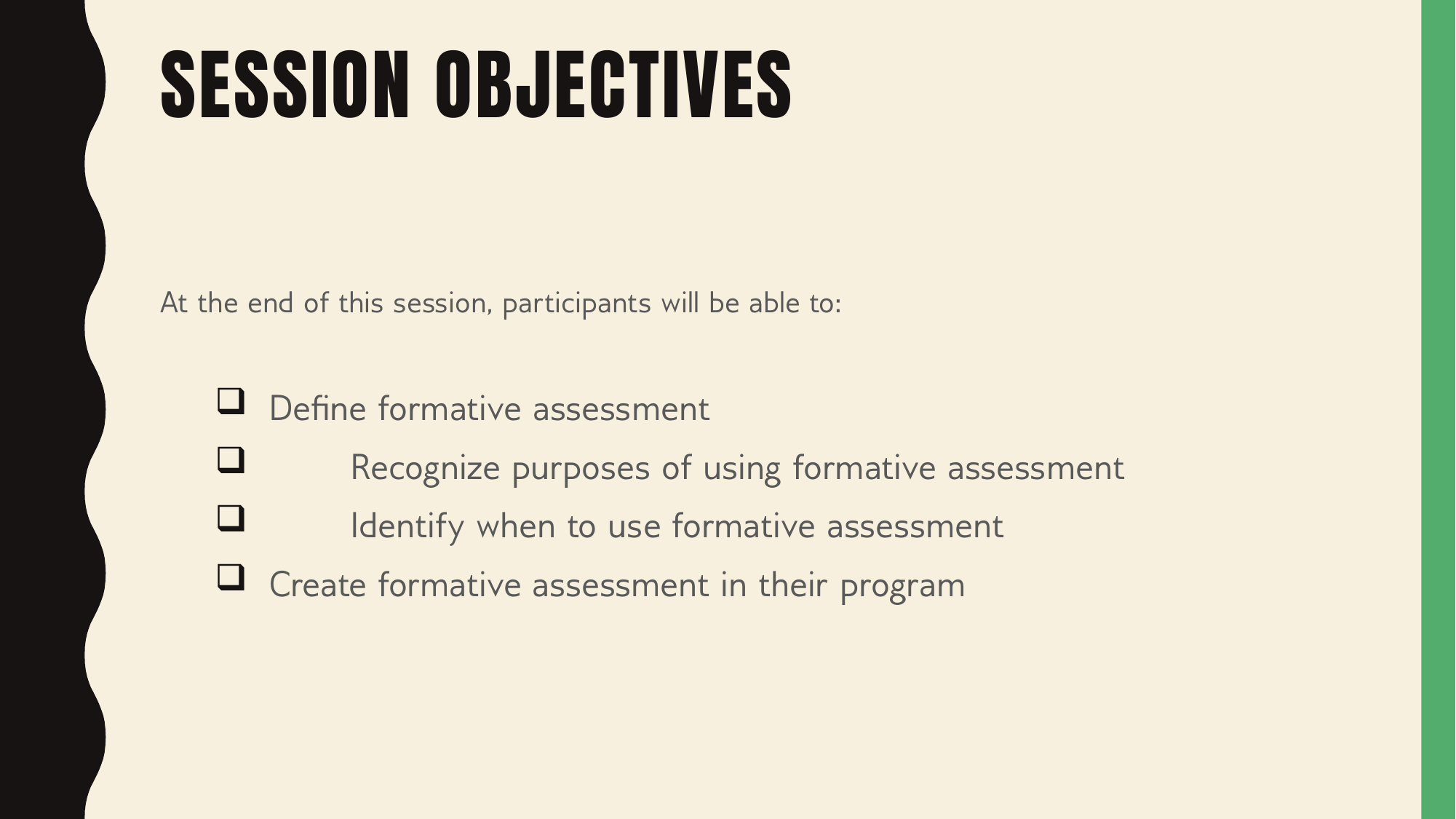

# Session objectives
At the end of this session, participants will be able to:

  Define formative assessment
	Recognize purposes of using formative assessment
 	Identify when to use formative assessment
  Create formative assessment in their program